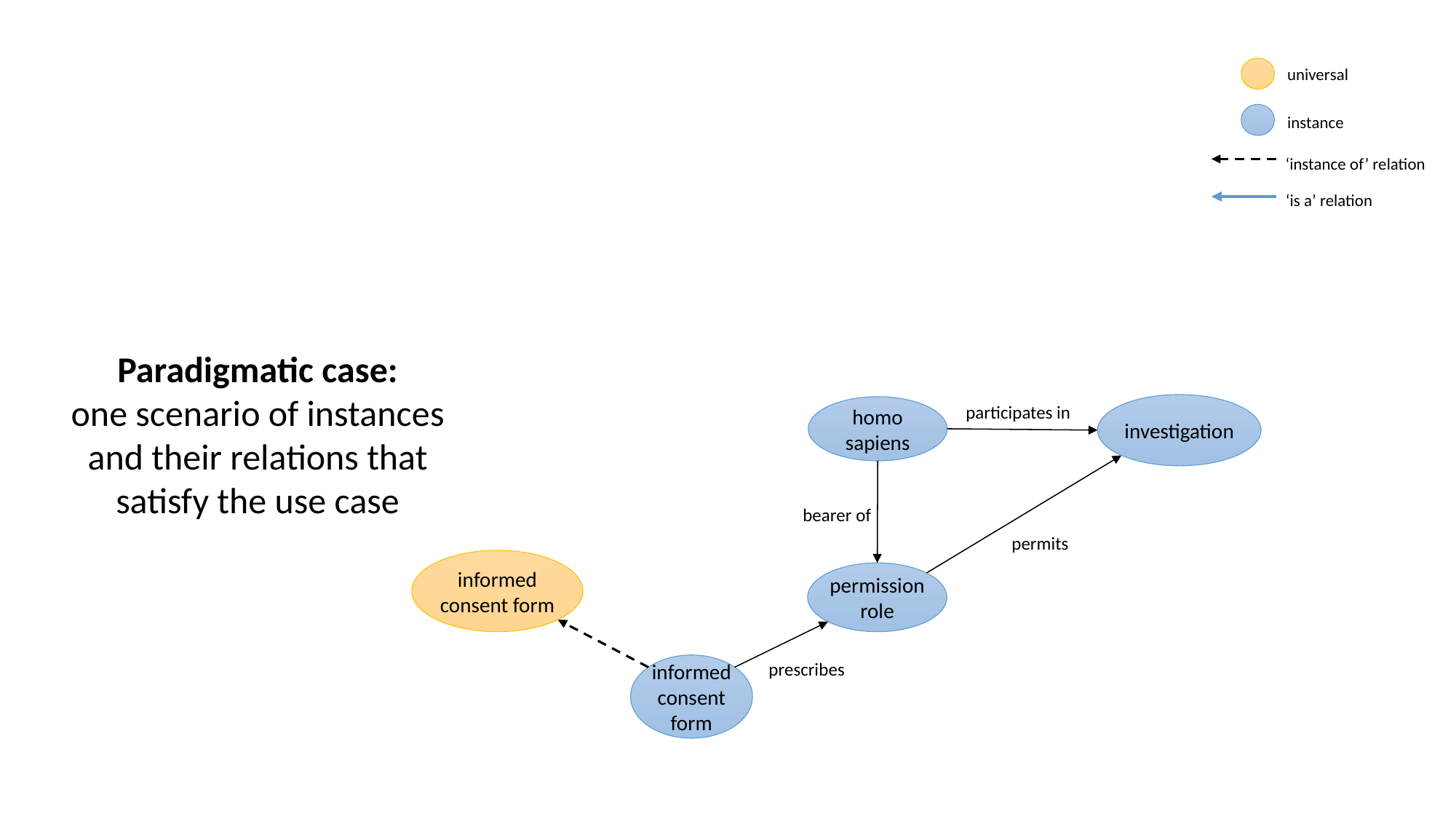

universal

instance
‘instance of’ relation
‘is a’ relation
Paradigmatic case:
one scenario of instances and their relations that satisfy the use case
investigation
participates in
homo sapiens
bearer of
permits
informed consent form
permission role
prescribes
informed consent form